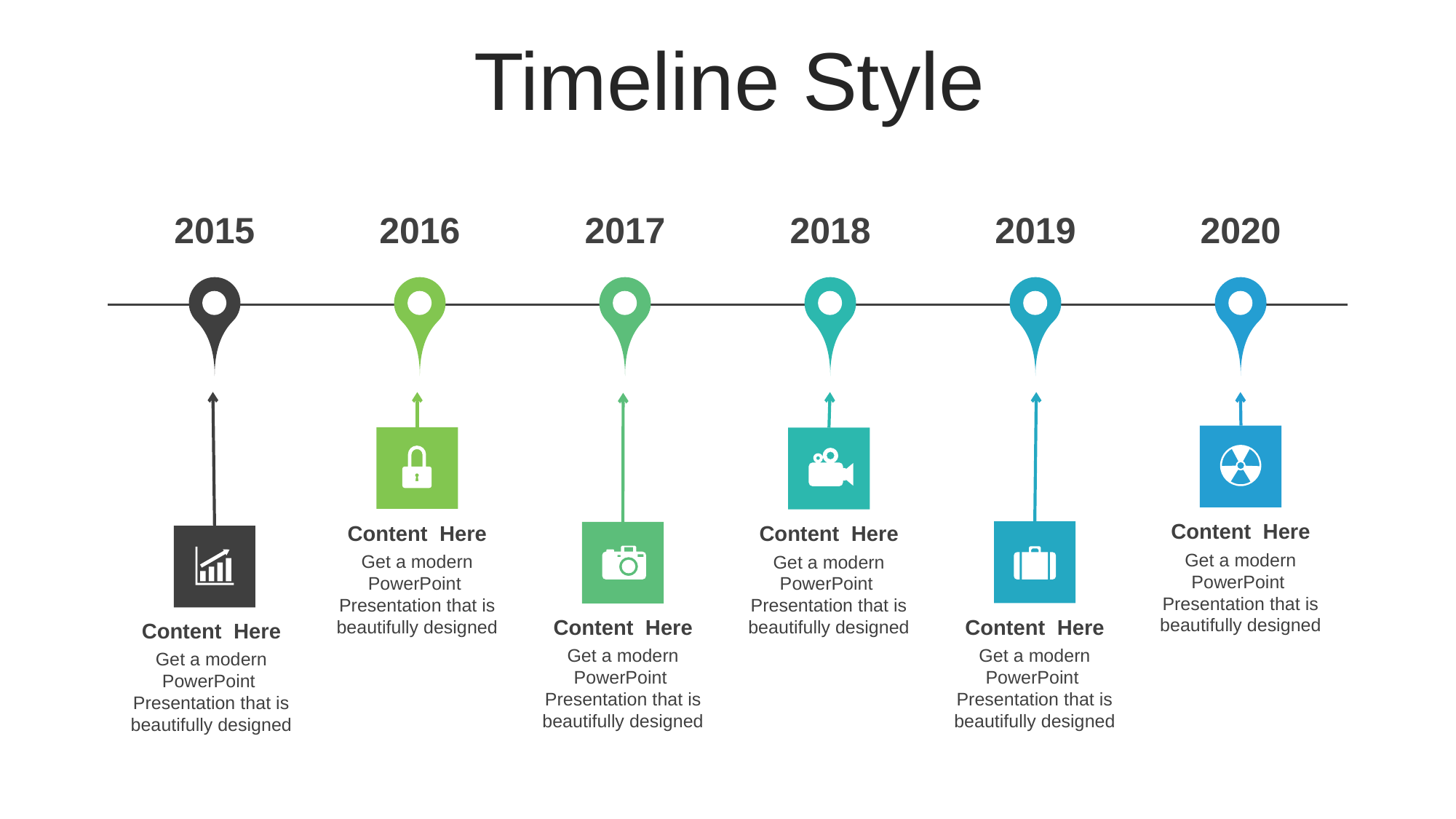

Timeline Style
2015
2016
2017
2018
2019
2020

Content  Here
Get a modern PowerPoint  Presentation that is beautifully designed
Content  Here
Get a modern PowerPoint  Presentation that is beautifully designed
Content  Here
Get a modern PowerPoint  Presentation that is beautifully designed

Content  Here
Get a modern PowerPoint  Presentation that is beautifully designed
Content  Here
Get a modern PowerPoint  Presentation that is beautifully designed
Content  Here
Get a modern PowerPoint  Presentation that is beautifully designed